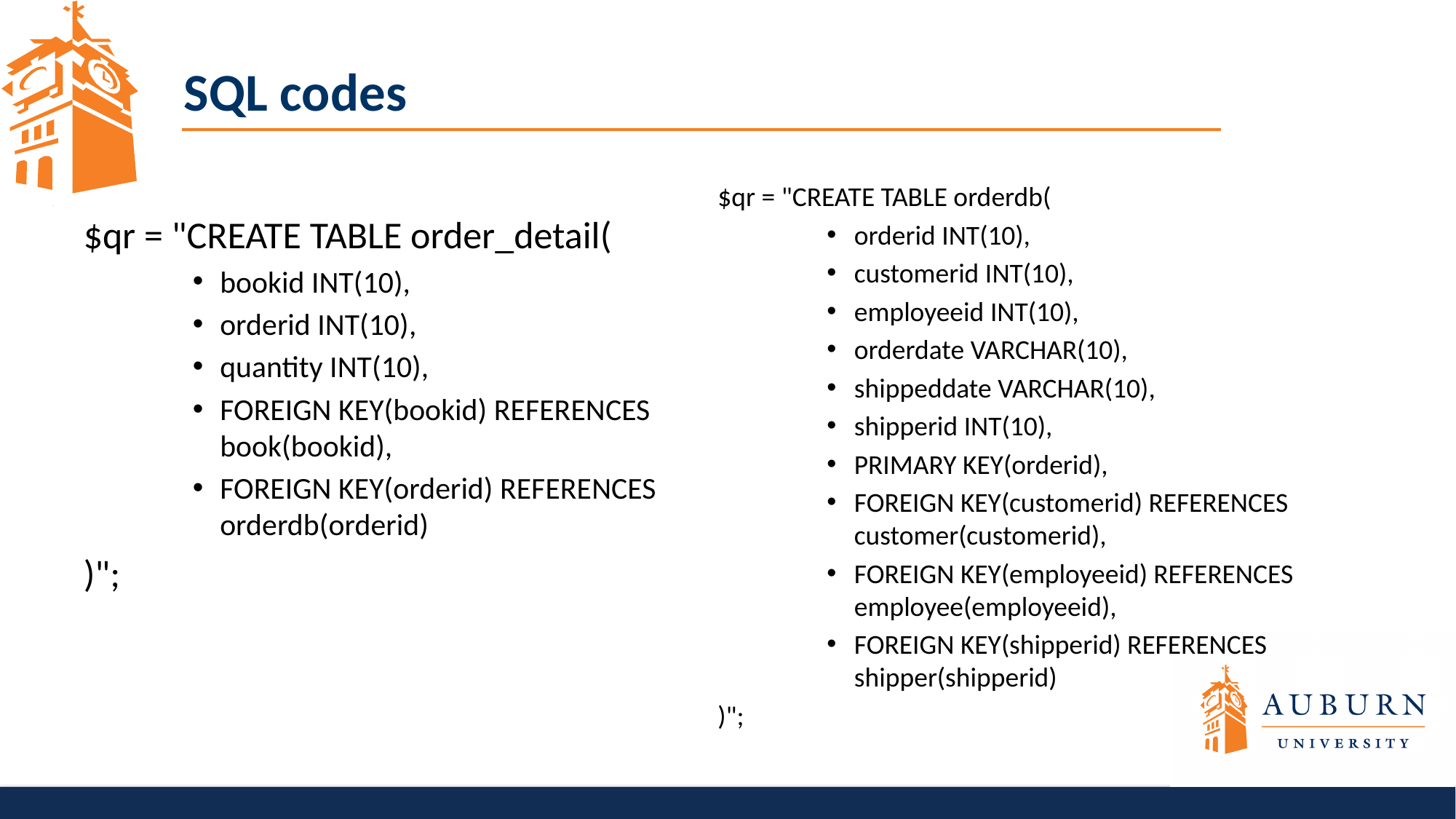

SQL codes
$qr = "CREATE TABLE orderdb(
orderid INT(10),
customerid INT(10),
employeeid INT(10),
orderdate VARCHAR(10),
shippeddate VARCHAR(10),
shipperid INT(10),
PRIMARY KEY(orderid),
FOREIGN KEY(customerid) REFERENCES customer(customerid),
FOREIGN KEY(employeeid) REFERENCES employee(employeeid),
FOREIGN KEY(shipperid) REFERENCES shipper(shipperid)
)";

$qr = "CREATE TABLE order_detail(
bookid INT(10),
orderid INT(10),
quantity INT(10),
FOREIGN KEY(bookid) REFERENCES book(bookid),
FOREIGN KEY(orderid) REFERENCES orderdb(orderid)
)";